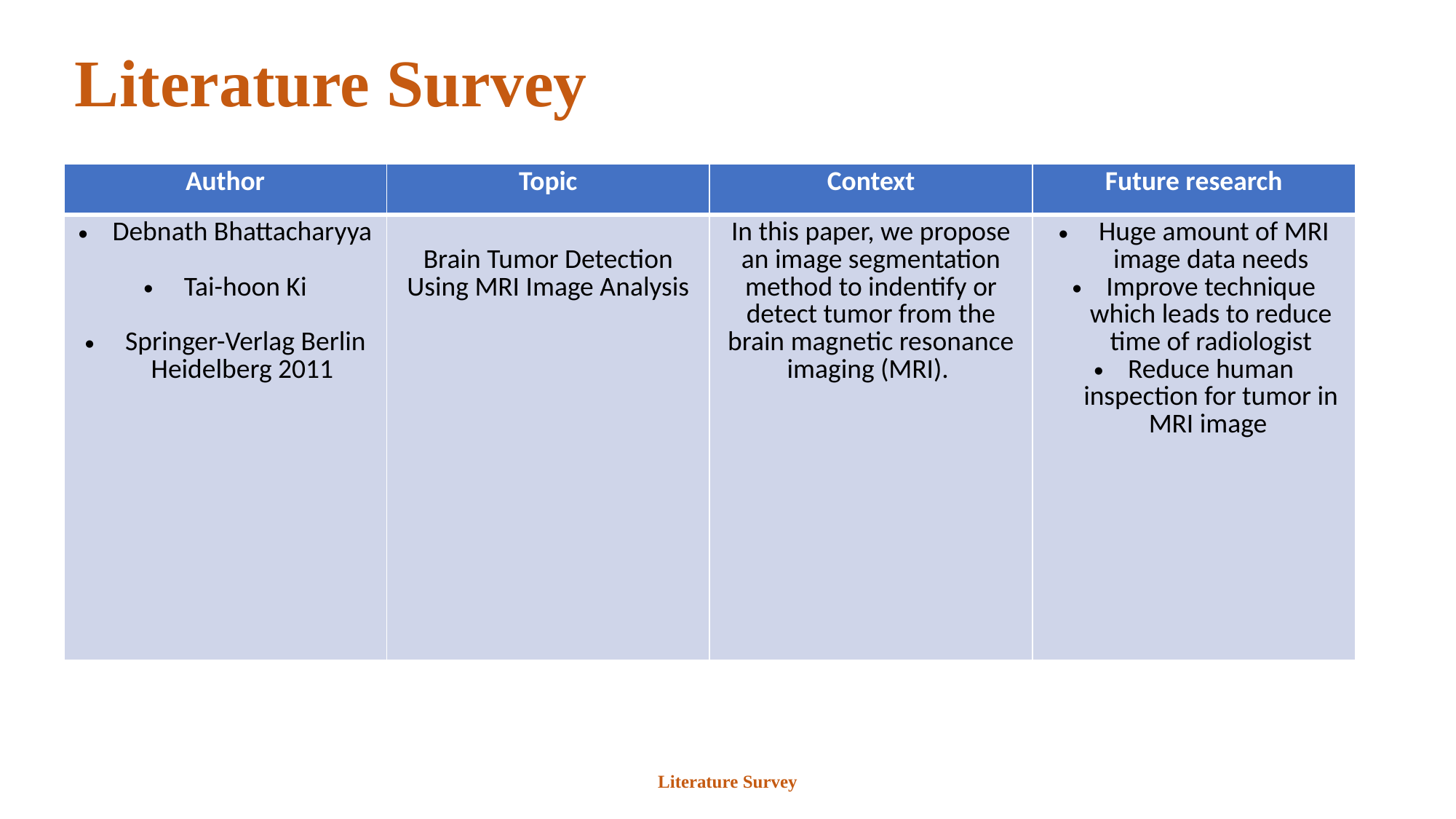

# Literature Survey
| Author | Topic | Context | Future research |
| --- | --- | --- | --- |
| Debnath Bhattacharyya Tai-hoon Ki Springer-Verlag Berlin Heidelberg 2011 | Brain Tumor Detection Using MRI Image Analysis | In this paper, we propose an image segmentation method to indentify or detect tumor from the brain magnetic resonance imaging (MRI). | Huge amount of MRI image data needs Improve technique which leads to reduce time of radiologist Reduce human inspection for tumor in MRI image |

Literature Survey
4